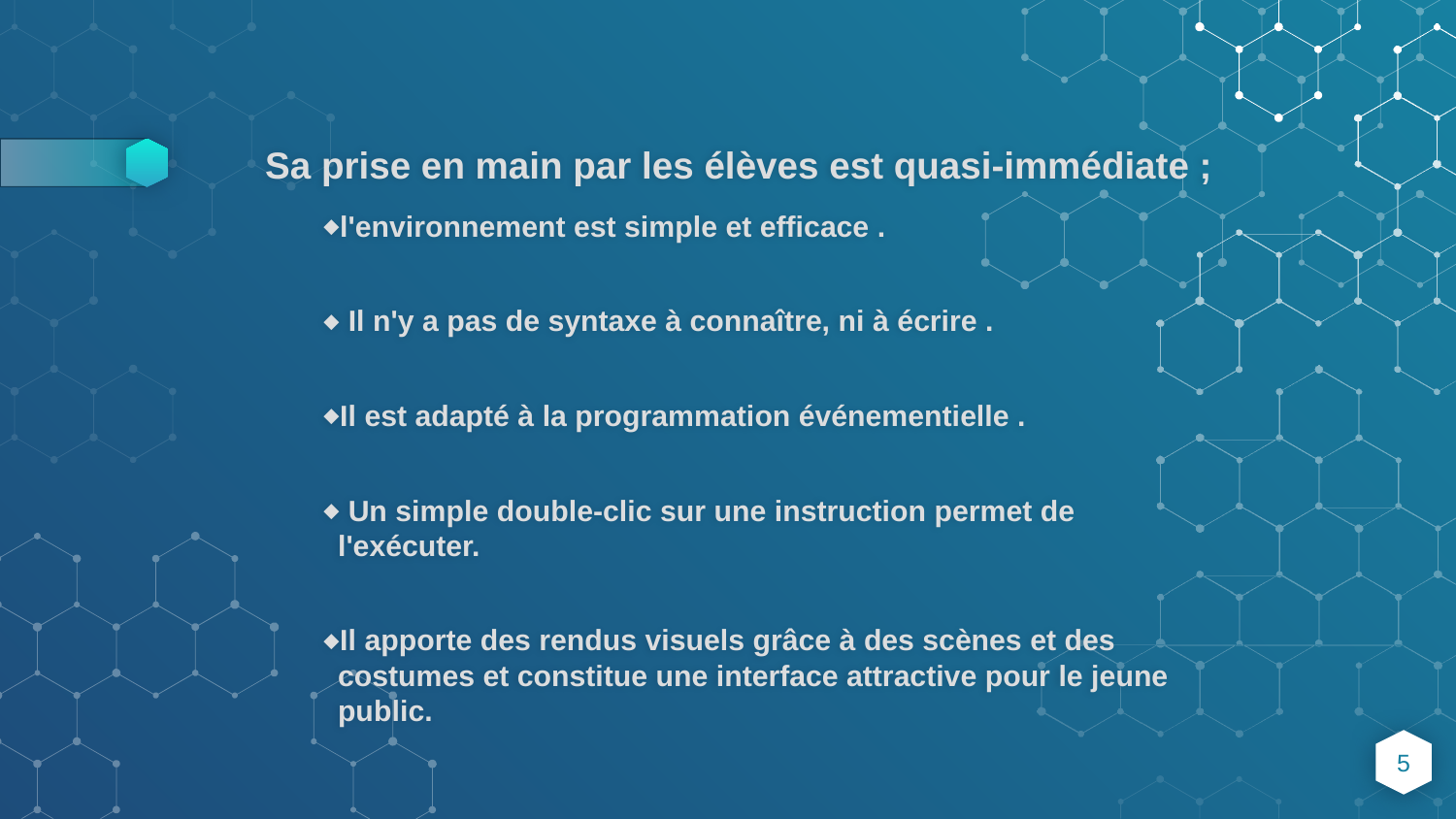

l'environnement est simple et efficace .

 Il n'y a pas de syntaxe à connaître, ni à écrire .

Il est adapté à la programmation événementielle .

 Un simple double-clic sur une instruction permet de l'exécuter.

Il apporte des rendus visuels grâce à des scènes et des costumes et constitue une interface attractive pour le jeune public.
# Sa prise en main par les élèves est quasi-immédiate ;
5